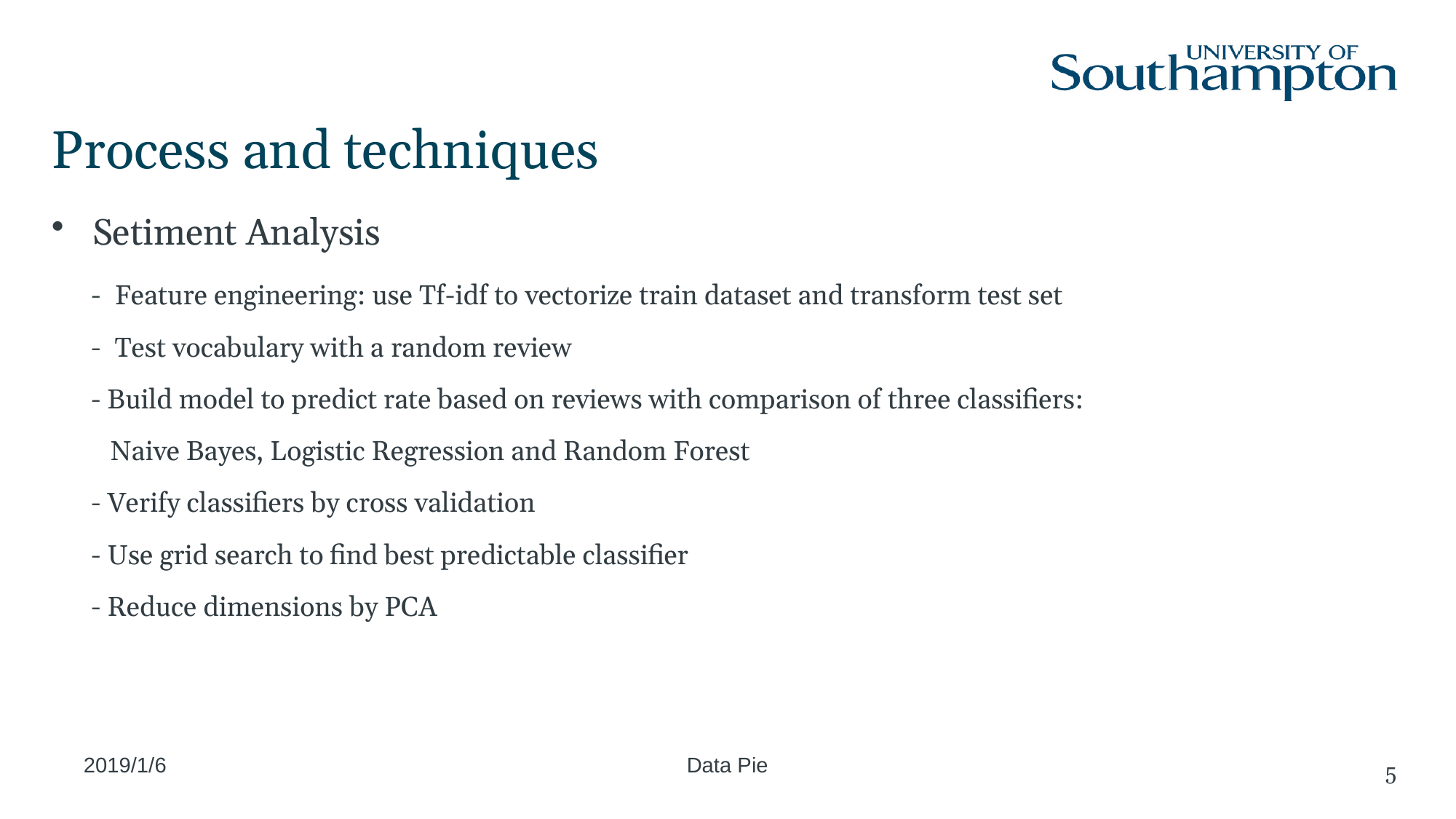

# Process and techniques
Setiment Analysis
      - ﻿ Feature engineering: use Tf-idf to vectorize train dataset and transform test set
      - ﻿ Test vocabulary with a random review
      - Build model to predict rate based on reviews with comparison of three classifiers:
         Naive Bayes, Logistic Regression and Random Forest
      - Verify classifiers by cross validation
      - Use grid search to find best predictable classifier
      - Reduce dimensions by PCA

2019/1/6
Data Pie
5